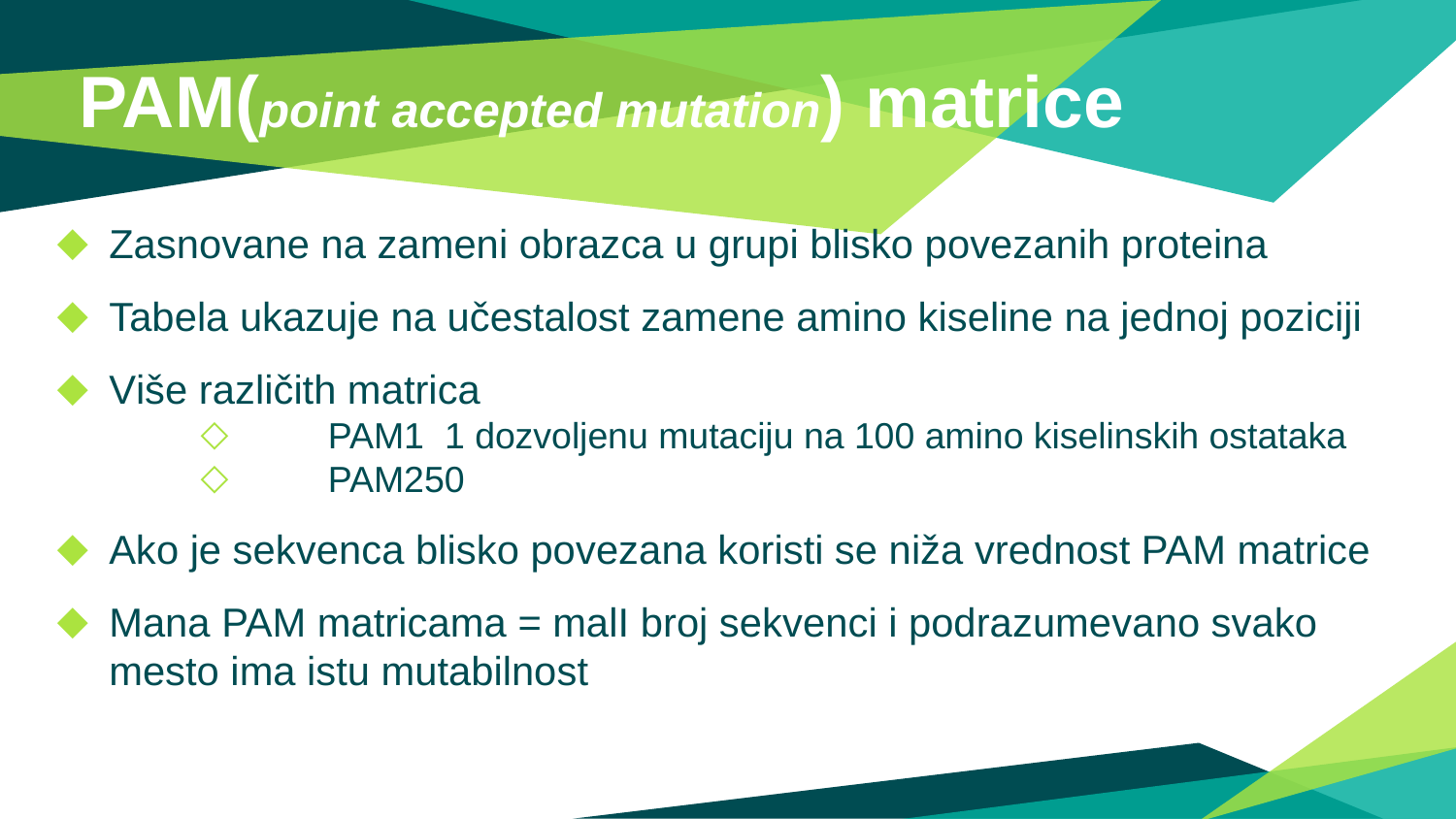

# PAM(point accepted mutation) matrice
Zasnovane na zameni obrazca u grupi blisko povezanih proteina
Tabela ukazuje na učestalost zamene amino kiseline na jednoj poziciji
Više različith matrica
        PAM1  1 dozvoljenu mutaciju na 100 amino kiselinskih ostataka
        PAM250
Ako je sekvenca blisko povezana koristi se niža vrednost PAM matrice
Mana PAM matricama = malI broj sekvenci i podrazumevano svako mesto ima istu mutabilnost